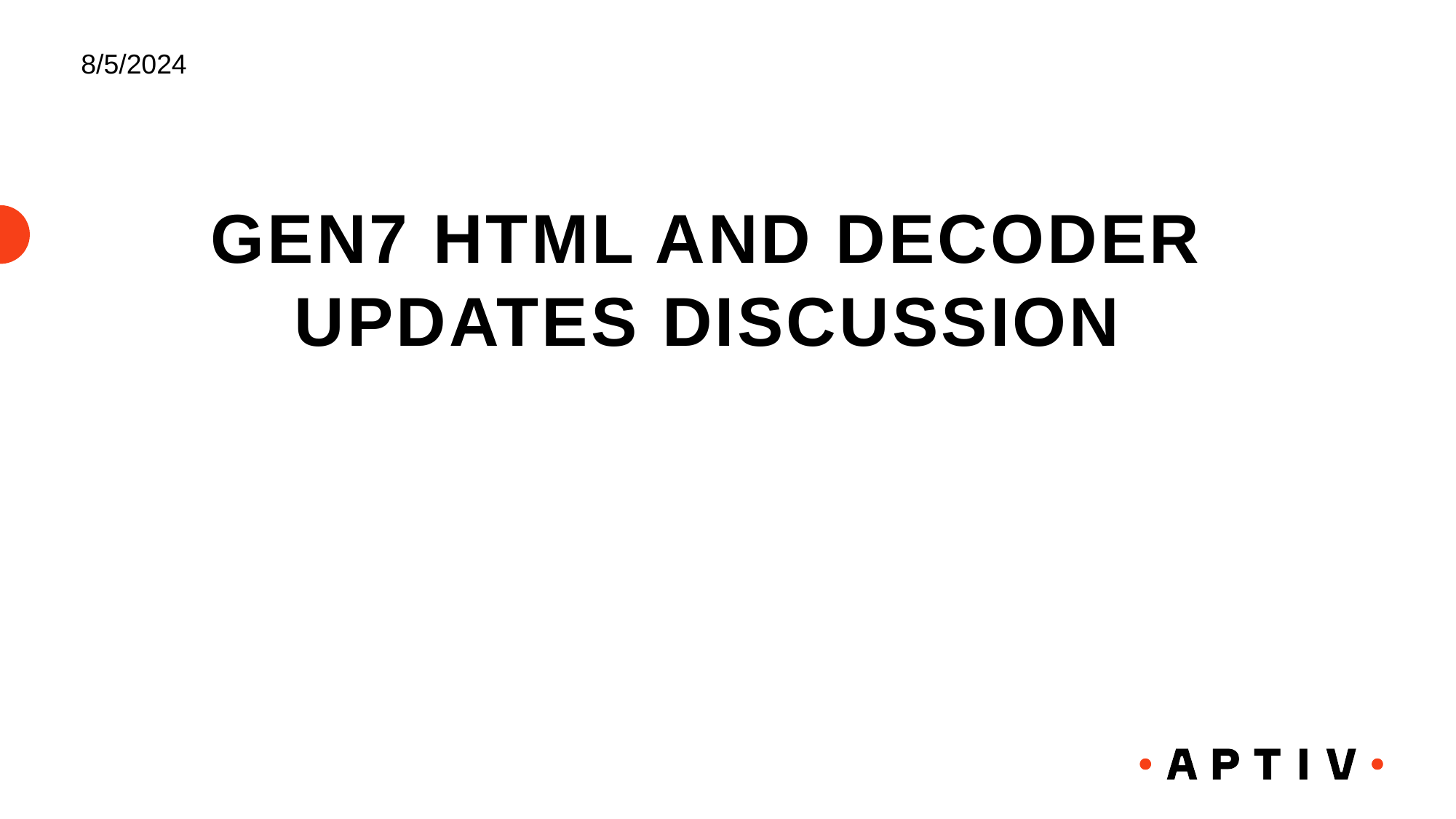

8/5/2024
GEN7 HTML and decoder updates Discussion